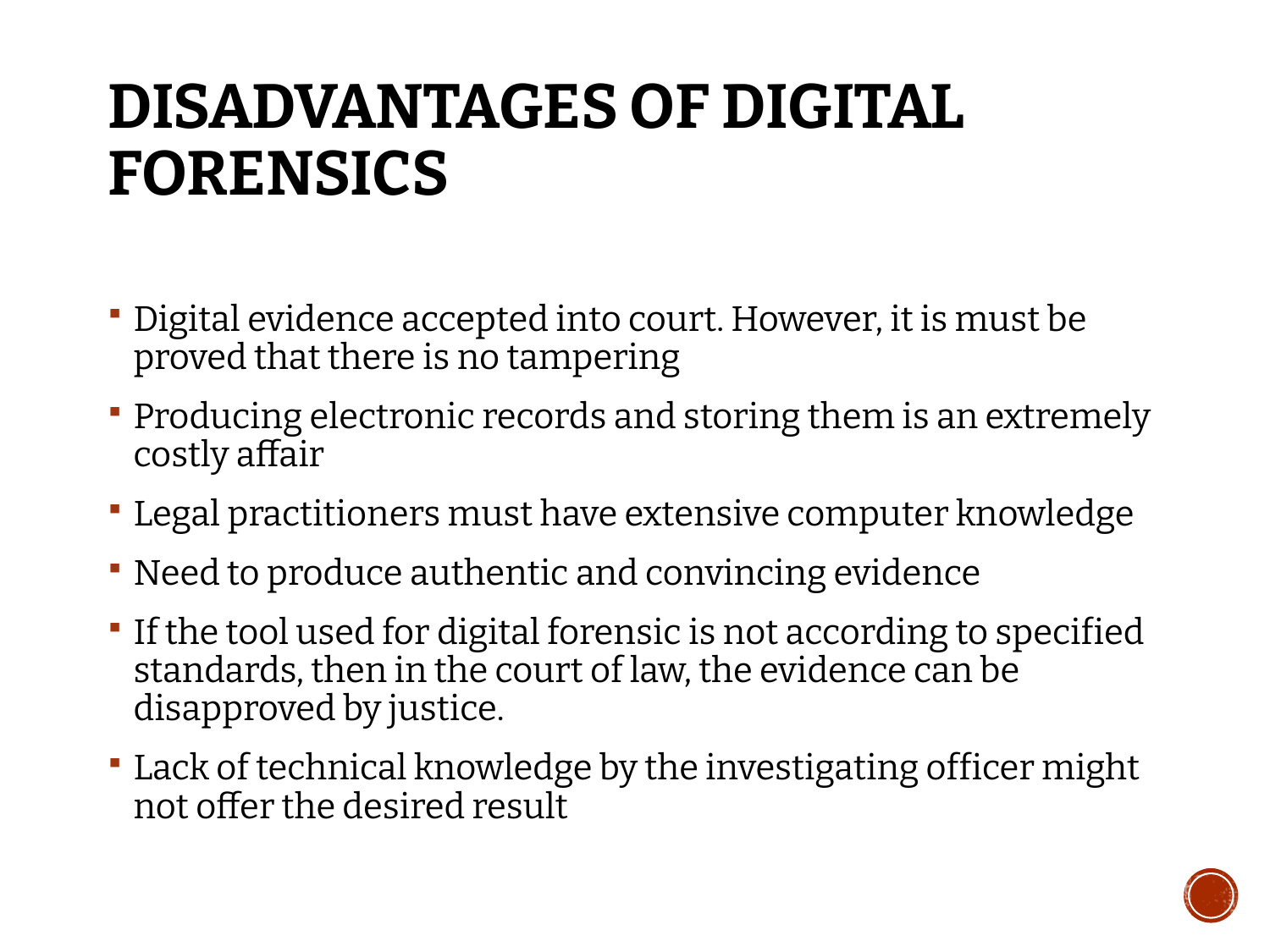

# Disadvantages of Digital Forensics
Digital evidence accepted into court. However, it is must be proved that there is no tampering
Producing electronic records and storing them is an extremely costly affair
Legal practitioners must have extensive computer knowledge
Need to produce authentic and convincing evidence
If the tool used for digital forensic is not according to specified standards, then in the court of law, the evidence can be disapproved by justice.
Lack of technical knowledge by the investigating officer might not offer the desired result